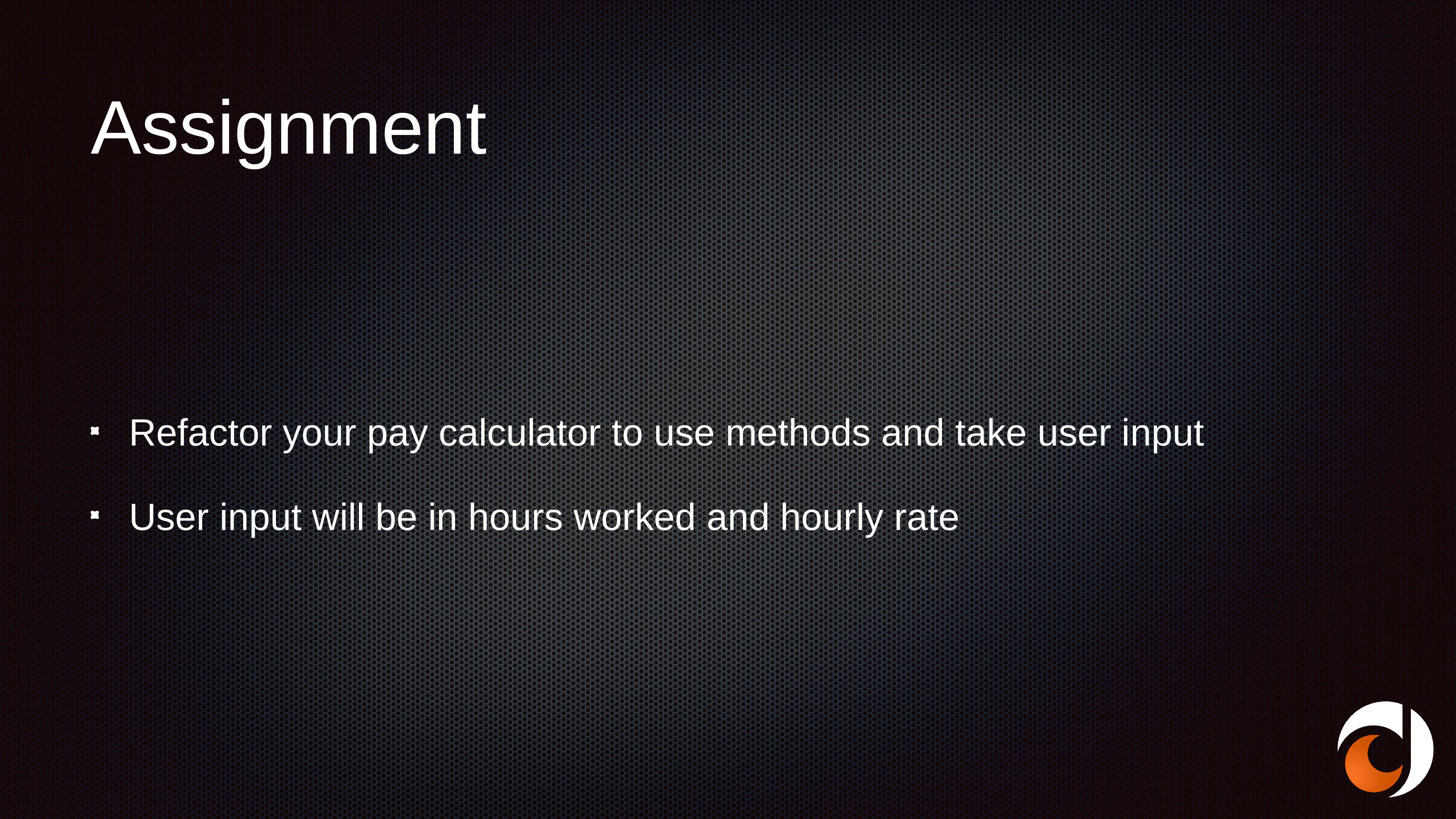

# Assignment
Refactor your pay calculator to use methods and take user input
User input will be in hours worked and hourly rate